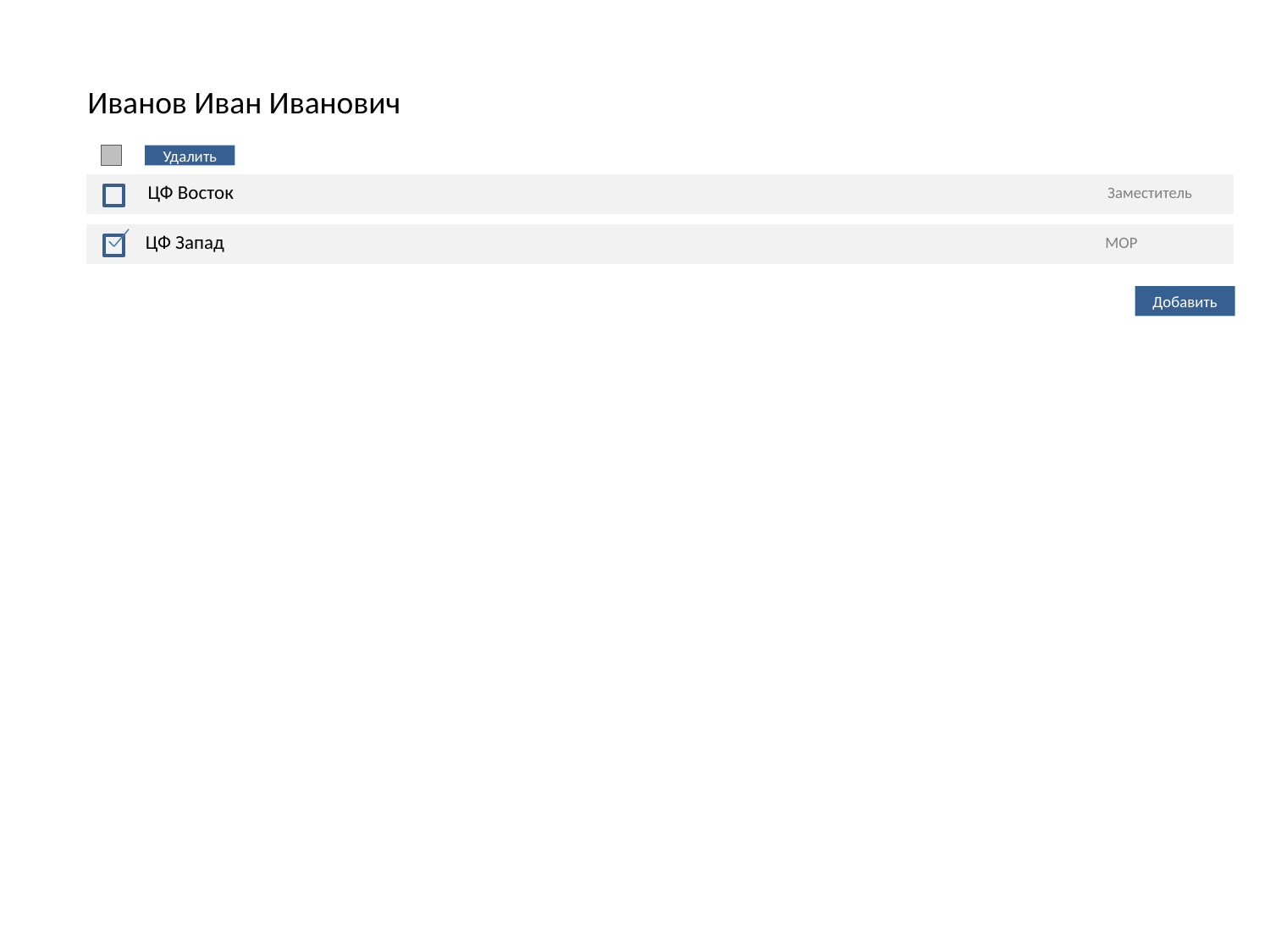

Иванов Иван Иванович

Удалить

ЦФ Восток
Заместитель

ЦФ Запад
МОР

Добавить